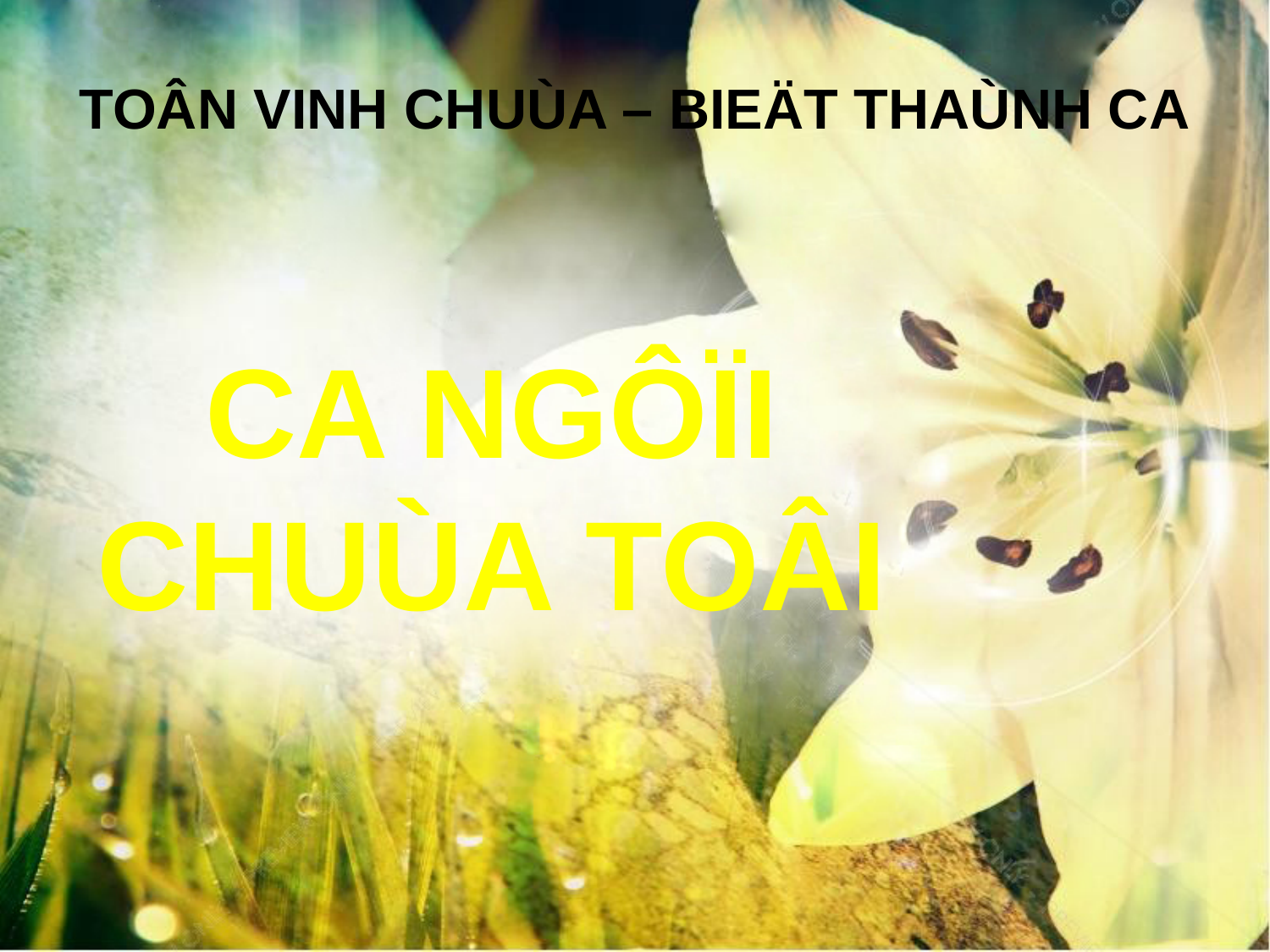

TOÂN VINH CHUÙA – BIEÄT THAÙNH CA
CA NGÔÏI CHUÙA TOÂI